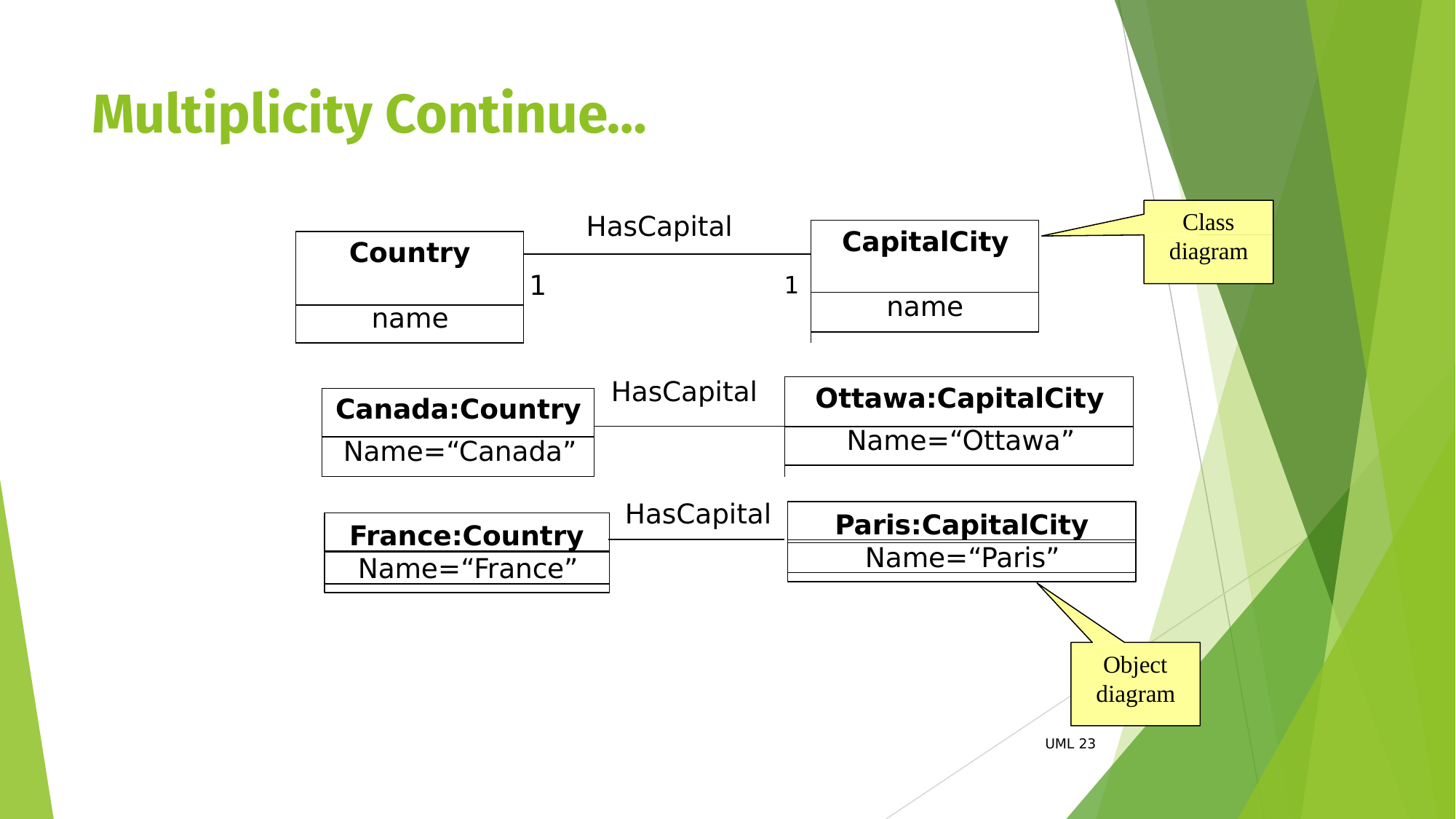

# Multiplicity Continue…

Class  diagram
|  | HasCapital | CapitalCity |
| --- | --- | --- |
| Country |  |  |
|  | 1 1 |  |
|  |  | name |
| name |  |  |
|  |  |  |
|  | HasCapital | Ottawa:CapitalCity |
| --- | --- | --- |
| Canada:Country |  |  |
|  |  | Name=“Ottawa” |
| Name=“Canada” |  |  |
|  |  |  |

HasCapital

Paris:CapitalCity

France:Country

Name=“Paris”
Name=“France”
Object  diagram
UML 23